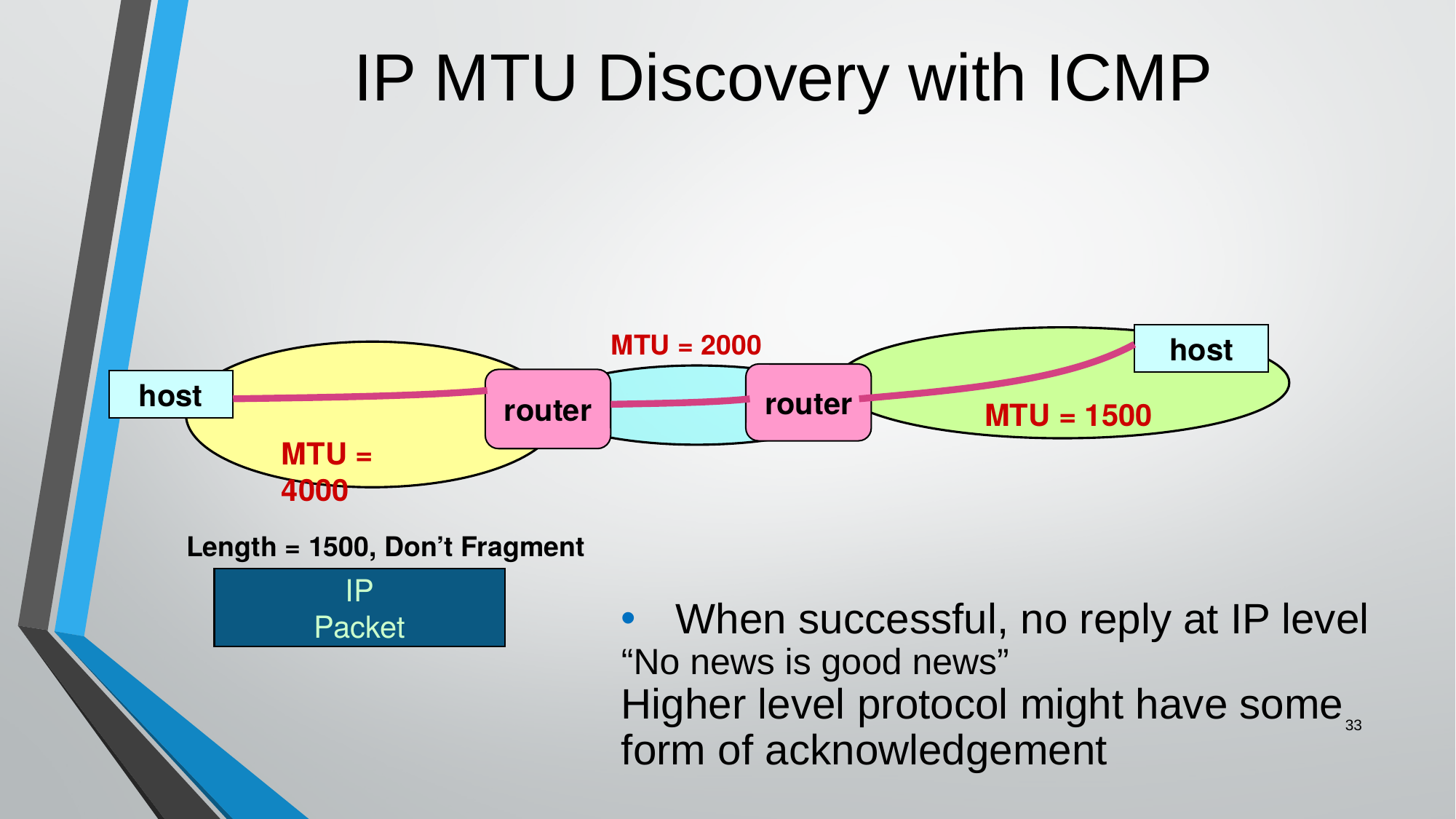

# IP MTU Discovery with ICMP
MTU = 2000
host

MTU = 4000

router

router
host
MTU = 1500

Length = 1500, Don’t Fragment
IP
Packet
When successful, no reply at IP level
“No news is good news”
Higher level protocol might have some form of acknowledgement
33